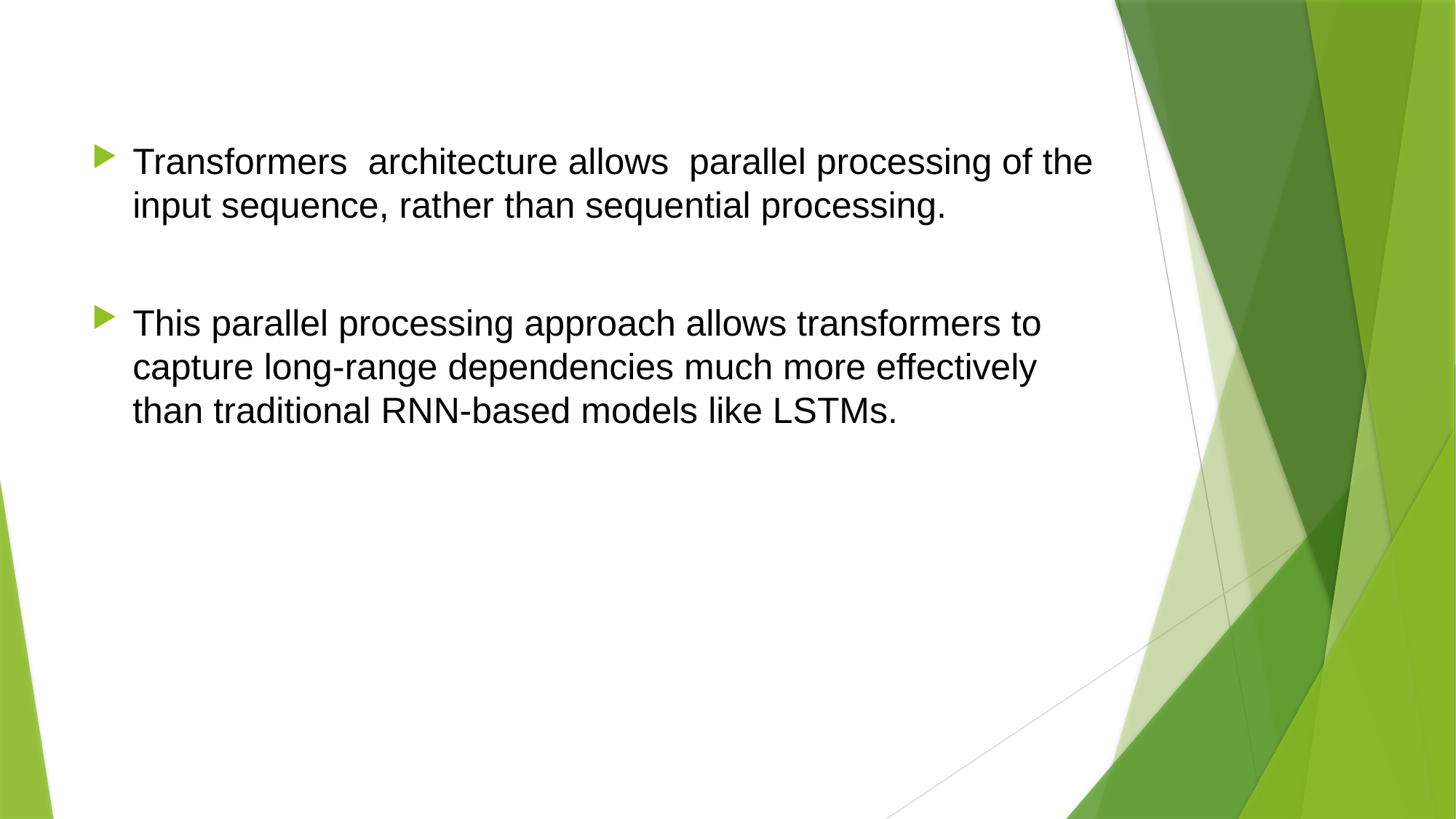

Transformers  architecture allows  parallel processing of the input sequence, rather than sequential processing.

This parallel processing approach allows transformers to capture long-range dependencies much more effectively than traditional RNN-based models like LSTMs.